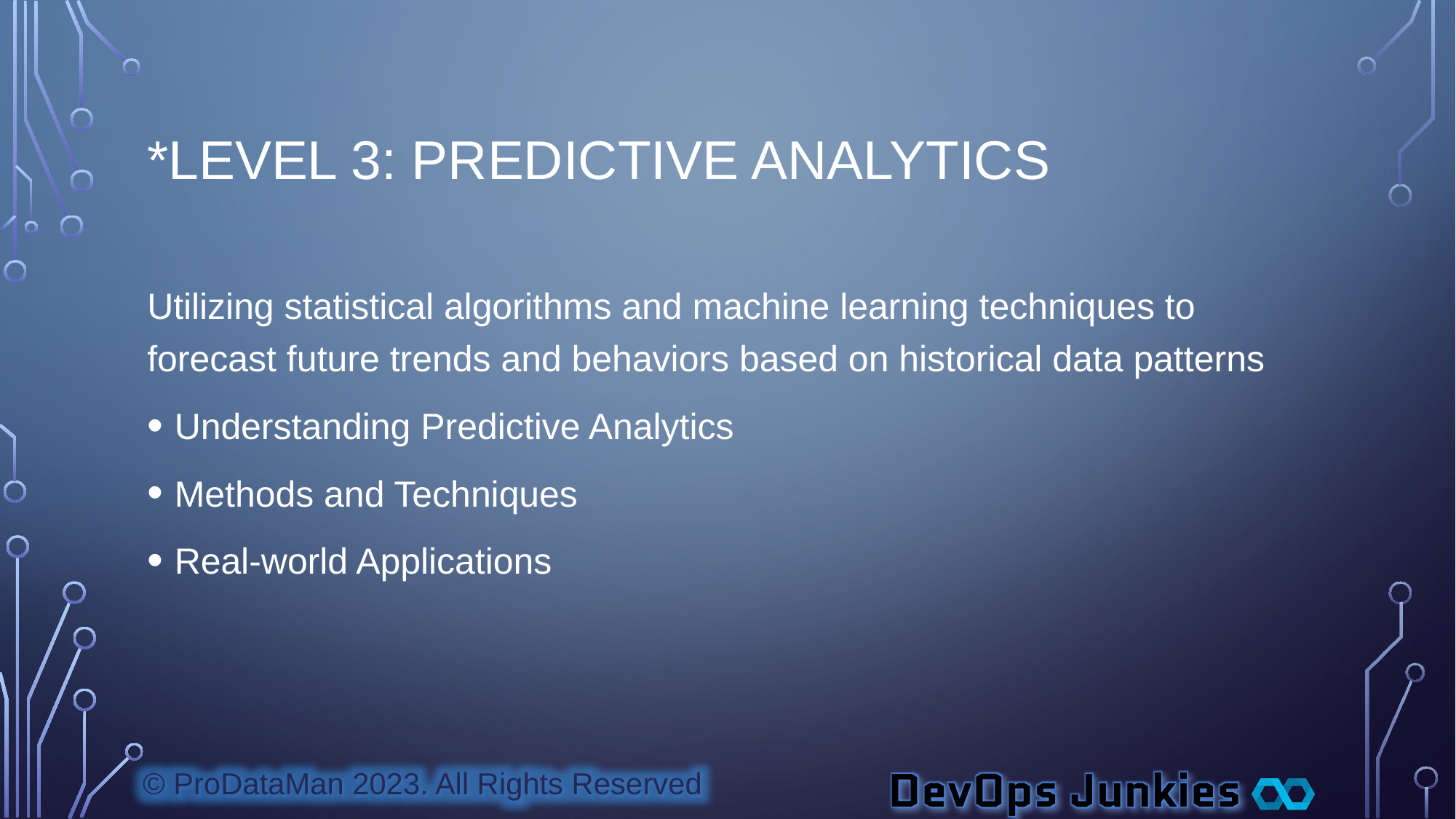

# *Level 3: Predictive Analytics
Utilizing statistical algorithms and machine learning techniques to forecast future trends and behaviors based on historical data patterns
Understanding Predictive Analytics
Methods and Techniques
Real-world Applications